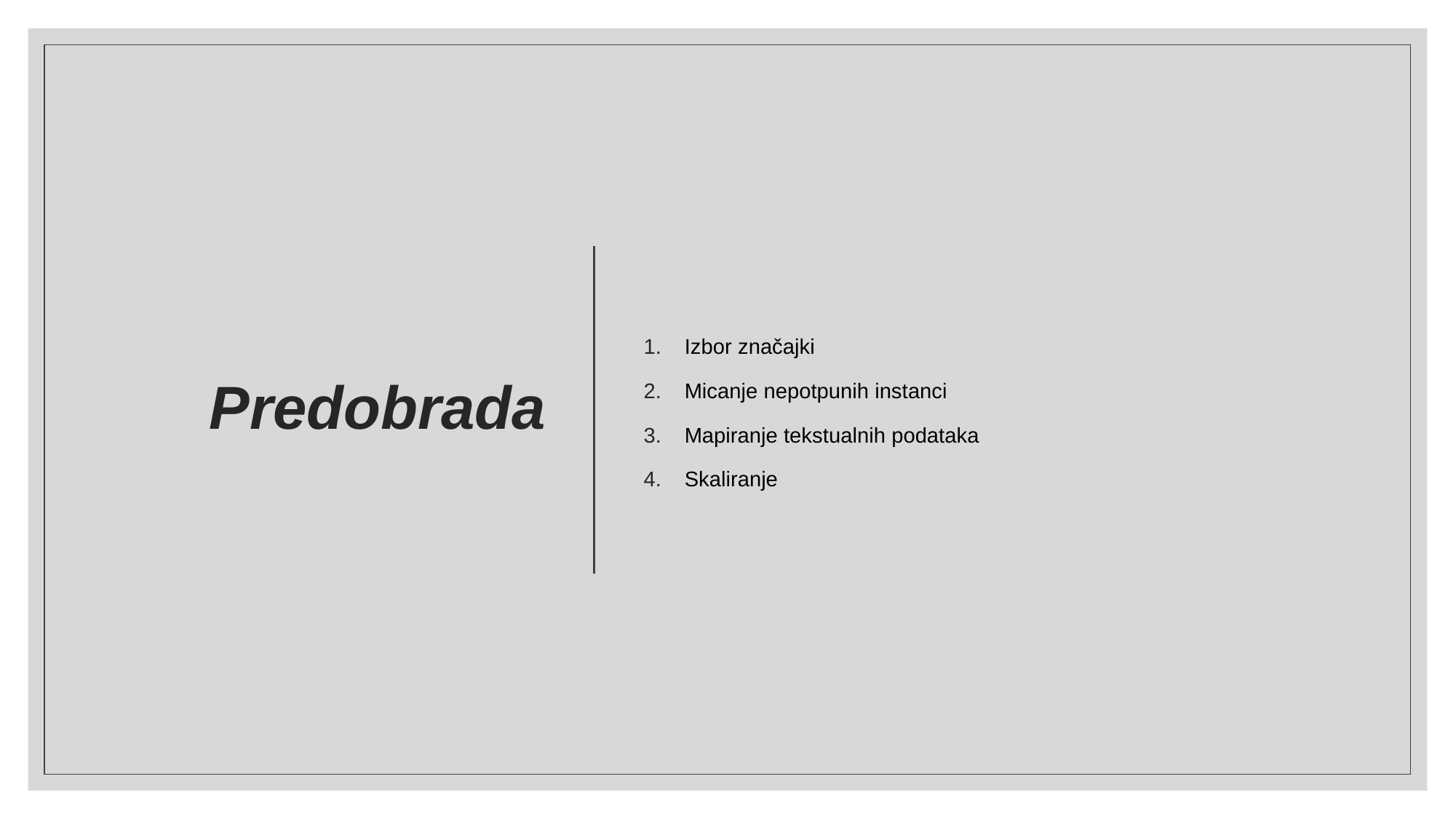

# Predobrada
Izbor značajki
Micanje nepotpunih instanci
Mapiranje tekstualnih podataka
Skaliranje